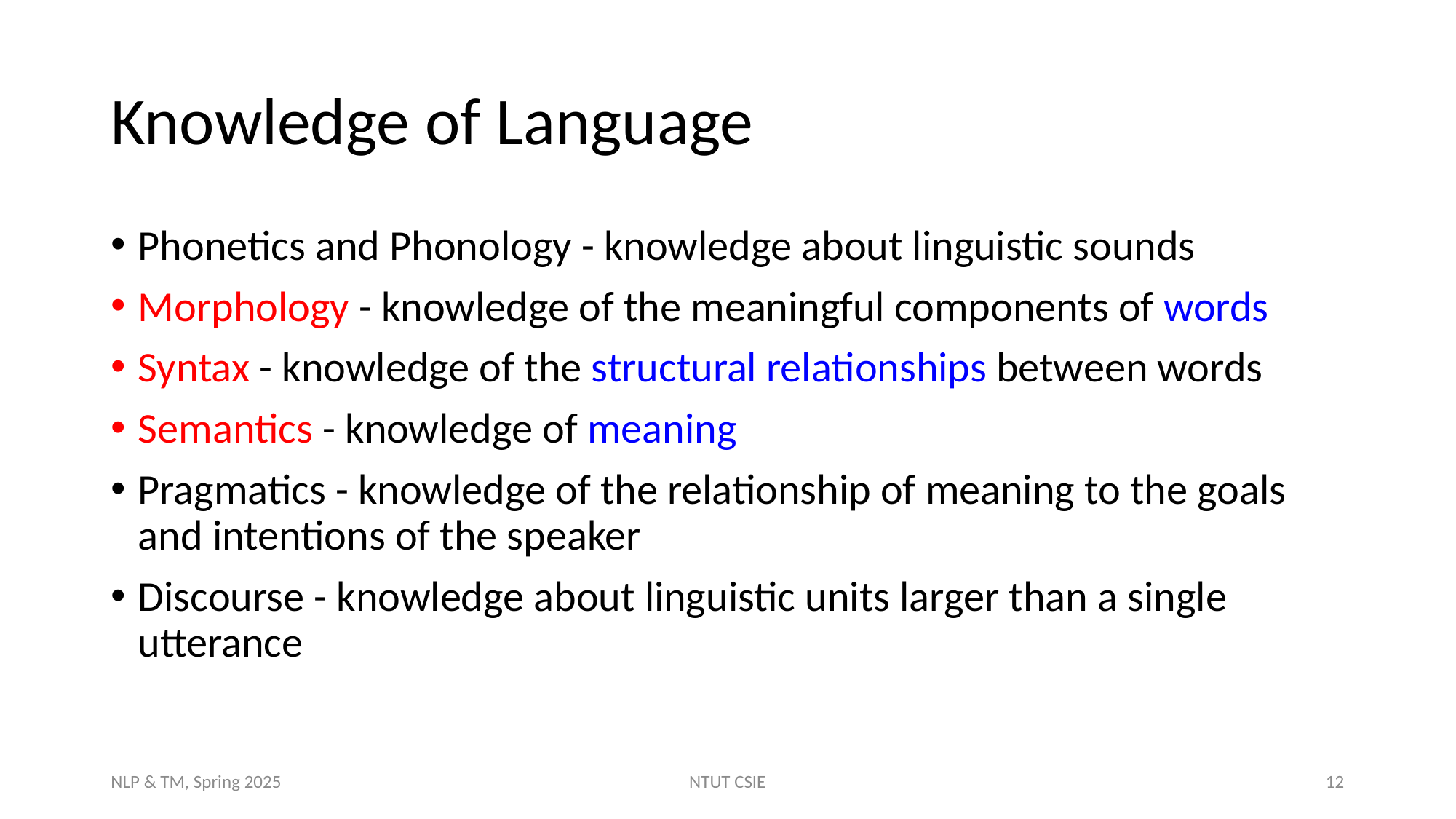

# Knowledge of Language
Phonetics and Phonology - knowledge about linguistic sounds
Morphology - knowledge of the meaningful components of words
Syntax - knowledge of the structural relationships between words
Semantics - knowledge of meaning
Pragmatics - knowledge of the relationship of meaning to the goals and intentions of the speaker
Discourse - knowledge about linguistic units larger than a single utterance

NLP & TM, Spring 2025
NTUT CSIE
12